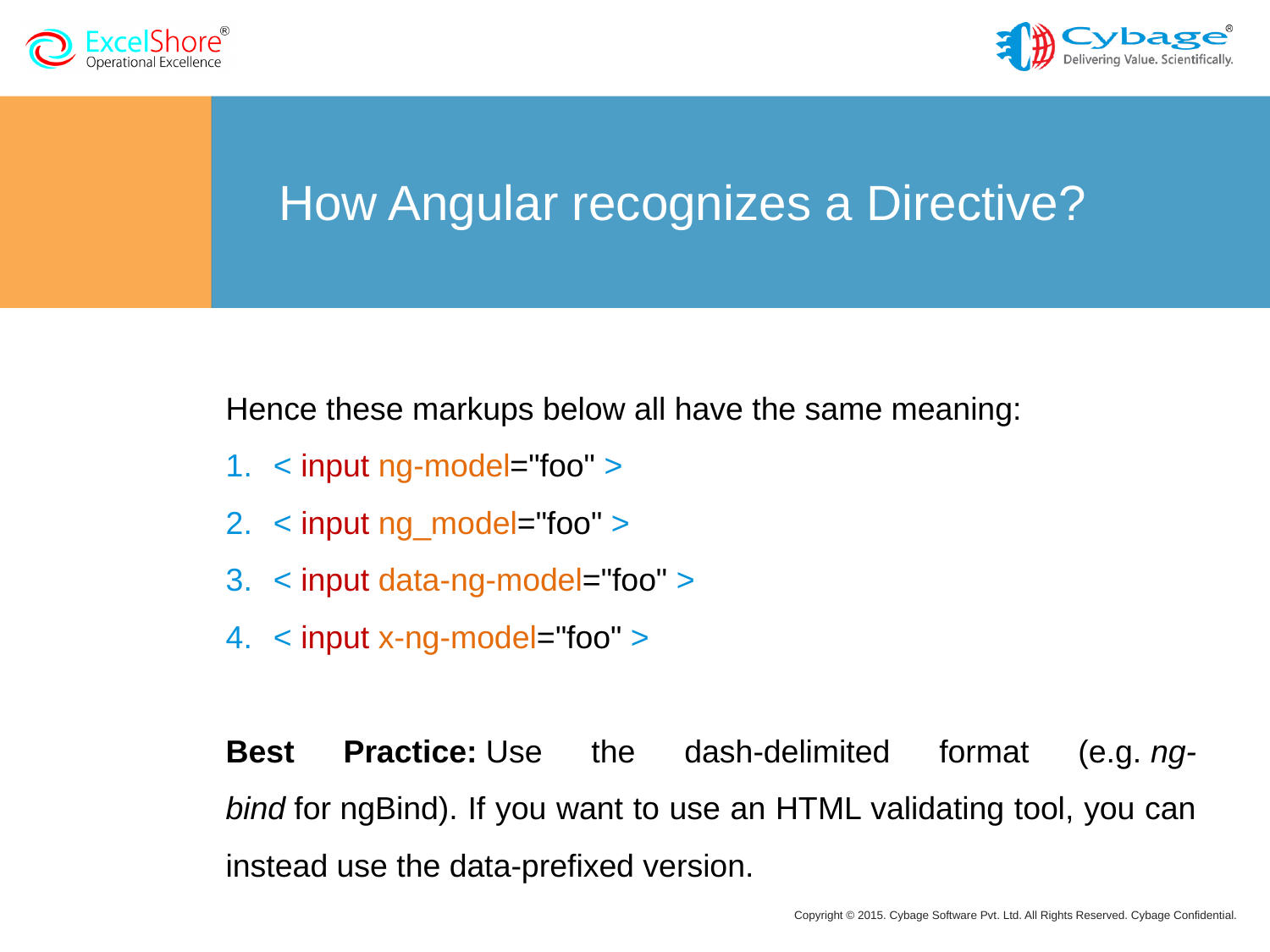

# How Angular recognizes a Directive?
Hence these markups below all have the same meaning:
< input ng-model="foo" >
< input ng_model="foo" >
< input data-ng-model="foo" >
< input x-ng-model="foo" >

Best Practice: Use the dash-delimited format (e.g. ng-bind for ngBind). If you want to use an HTML validating tool, you can instead use the data-prefixed version.